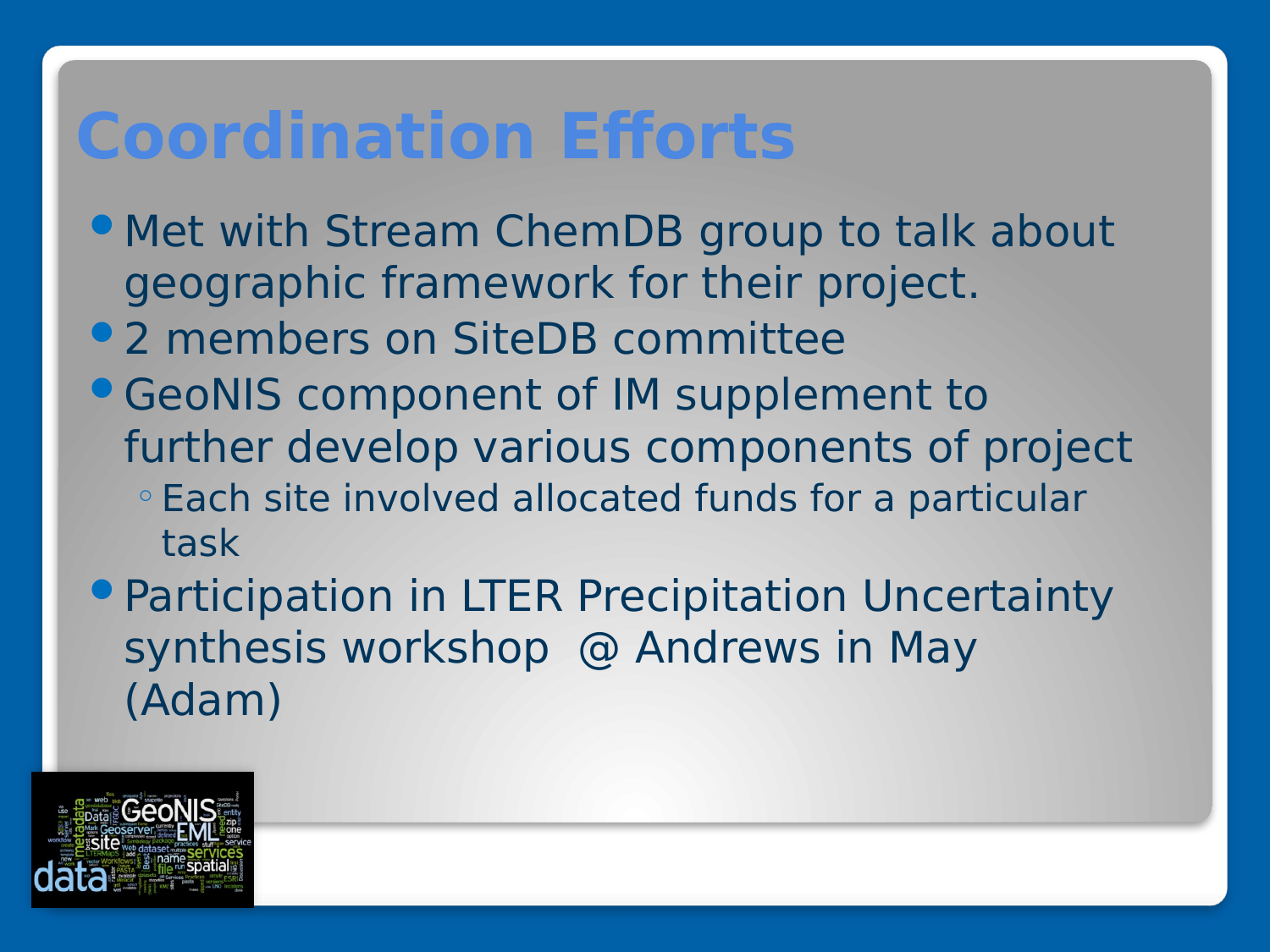

# Coordination Efforts
Met with Stream ChemDB group to talk about geographic framework for their project.
2 members on SiteDB committee
GeoNIS component of IM supplement to further develop various components of project
Each site involved allocated funds for a particular task
Participation in LTER Precipitation Uncertainty synthesis workshop  @ Andrews in May (Adam)